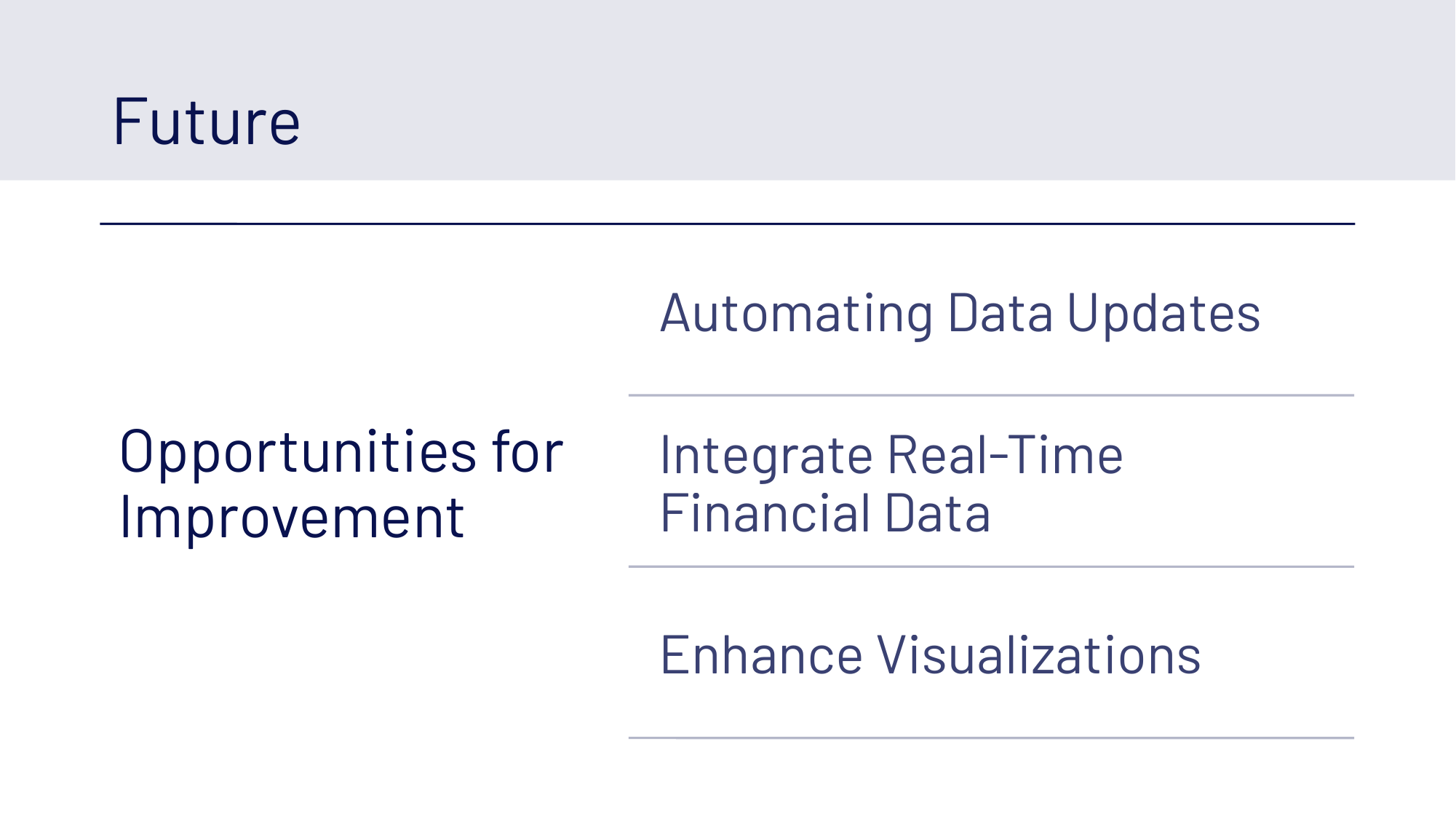

# Future
Opportunities for Improvement
Automating Data Updates
Integrate Real-Time Financial Data
Enhance Visualizations